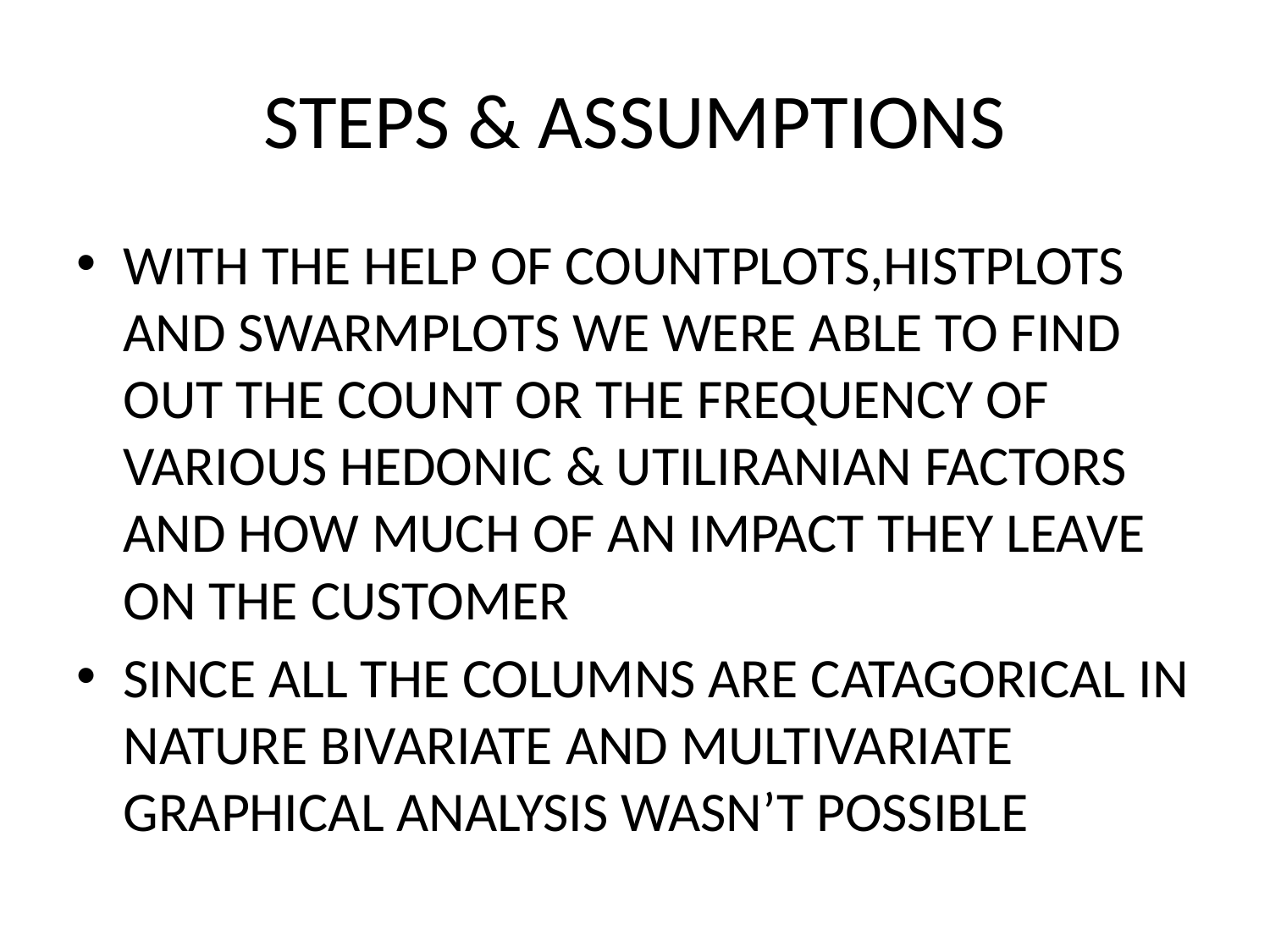

# STEPS & ASSUMPTIONS
WITH THE HELP OF COUNTPLOTS,HISTPLOTS AND SWARMPLOTS WE WERE ABLE TO FIND OUT THE COUNT OR THE FREQUENCY OF VARIOUS HEDONIC & UTILIRANIAN FACTORS AND HOW MUCH OF AN IMPACT THEY LEAVE ON THE CUSTOMER
SINCE ALL THE COLUMNS ARE CATAGORICAL IN NATURE BIVARIATE AND MULTIVARIATE GRAPHICAL ANALYSIS WASN’T POSSIBLE